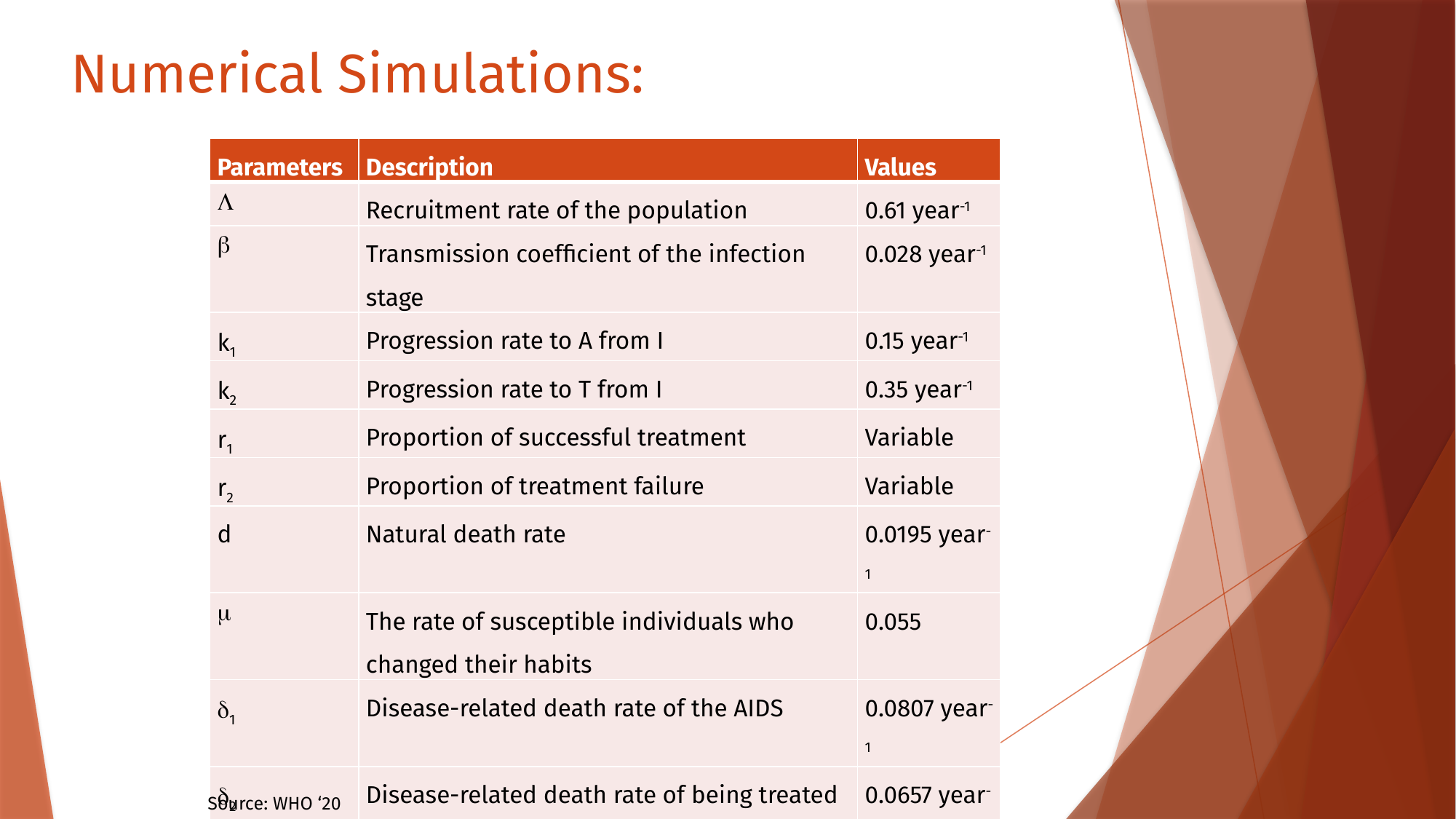

# Numerical Simulations:
| Parameters | Description | Values |
| --- | --- | --- |
| Λ | Recruitment rate of the population | 0.61 year-1 |
| β | Transmission coefficient of the infection stage | 0.028 year-1 |
| k1 | Progression rate to A from I | 0.15 year-1 |
| k2 | Progression rate to T from I | 0.35 year-1 |
| r1 | Proportion of successful treatment | Variable |
| r2 | Proportion of treatment failure | Variable |
| d | Natural death rate | 0.0195 year-1 |
| μ | The rate of susceptible individuals who changed their habits | 0.055 |
| δ1 | Disease-related death rate of the AIDS | 0.0807 year-1 |
| δ2 | Disease-related death rate of being treated | 0.0657 year-1 |
Source: WHO ‘20